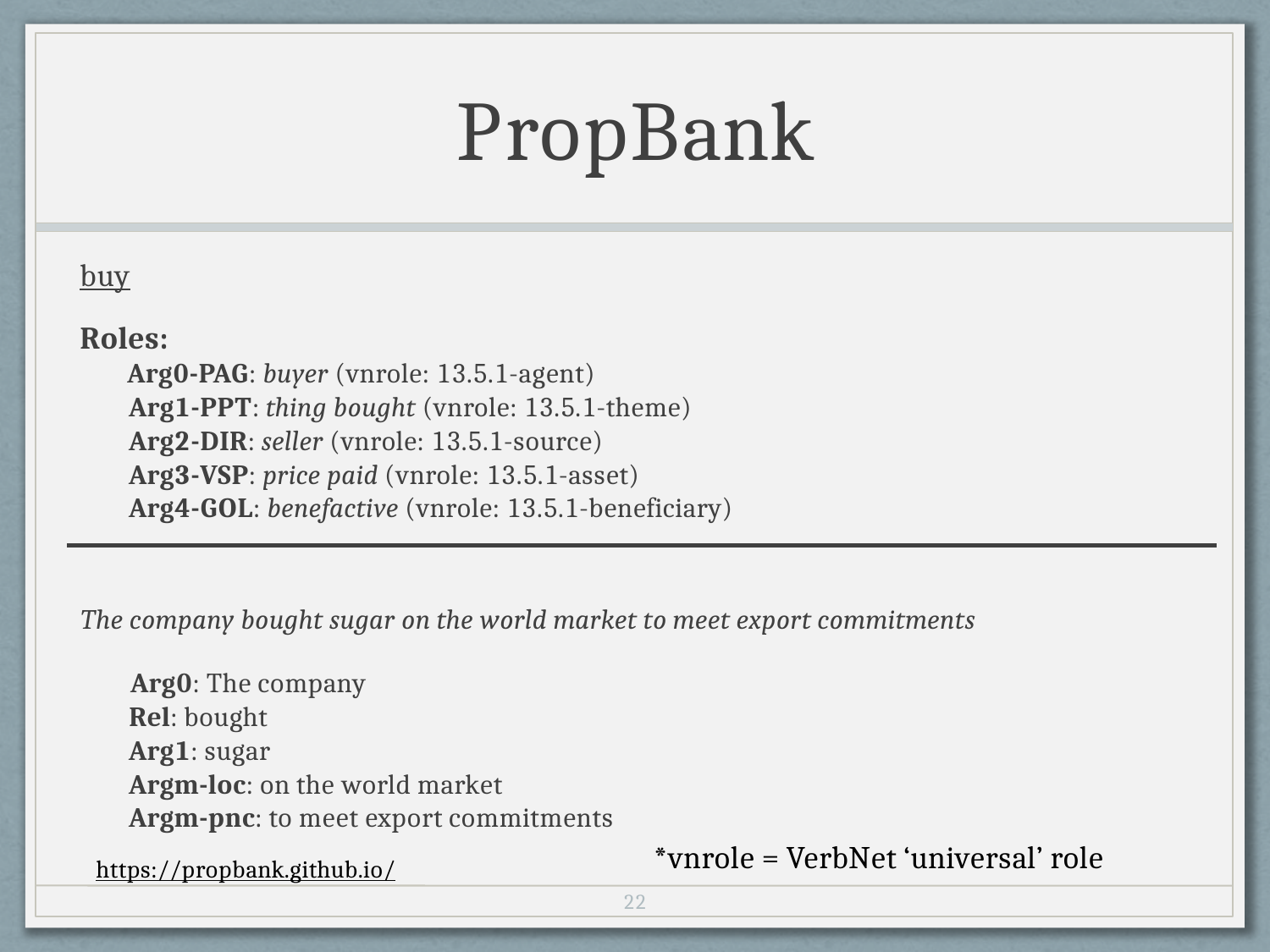

# PropBank
buy
Roles:
         Arg0-PAG: buyer (vnrole: 13.5.1-agent)
        Arg1-PPT: thing bought (vnrole: 13.5.1-theme)
        Arg2-DIR: seller (vnrole: 13.5.1-source)
        Arg3-VSP: price paid (vnrole: 13.5.1-asset)
        Arg4-GOL: benefactive (vnrole: 13.5.1-beneficiary)

The company bought sugar on the world market to meet export commitments
        Arg0: The company
        Rel: bought
        Arg1: sugar
        Argm-loc: on the world market
        Argm-pnc: to meet export commitments
*vnrole = VerbNet ‘universal’ role
https://propbank.github.io/
22